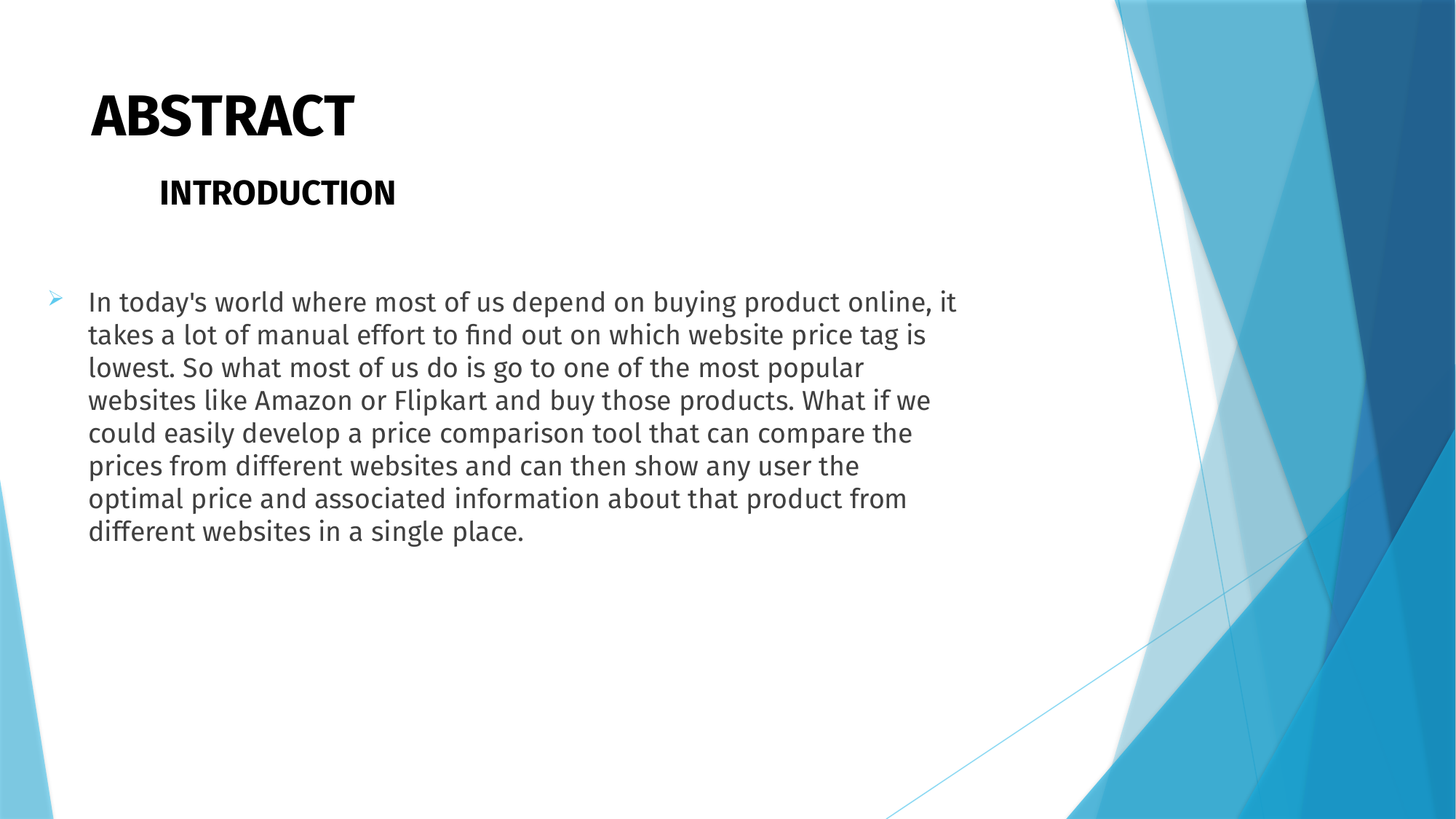

# ABSTRACT INTRODUCTION
In today's world where most of us depend on buying product online, it takes a lot of manual effort to find out on which website price tag is lowest. So what most of us do is go to one of the most popular websites like Amazon or Flipkart and buy those products. What if we could easily develop a price comparison tool that can compare the prices from different websites and can then show any user the optimal price and associated information about that product from different websites in a single place.